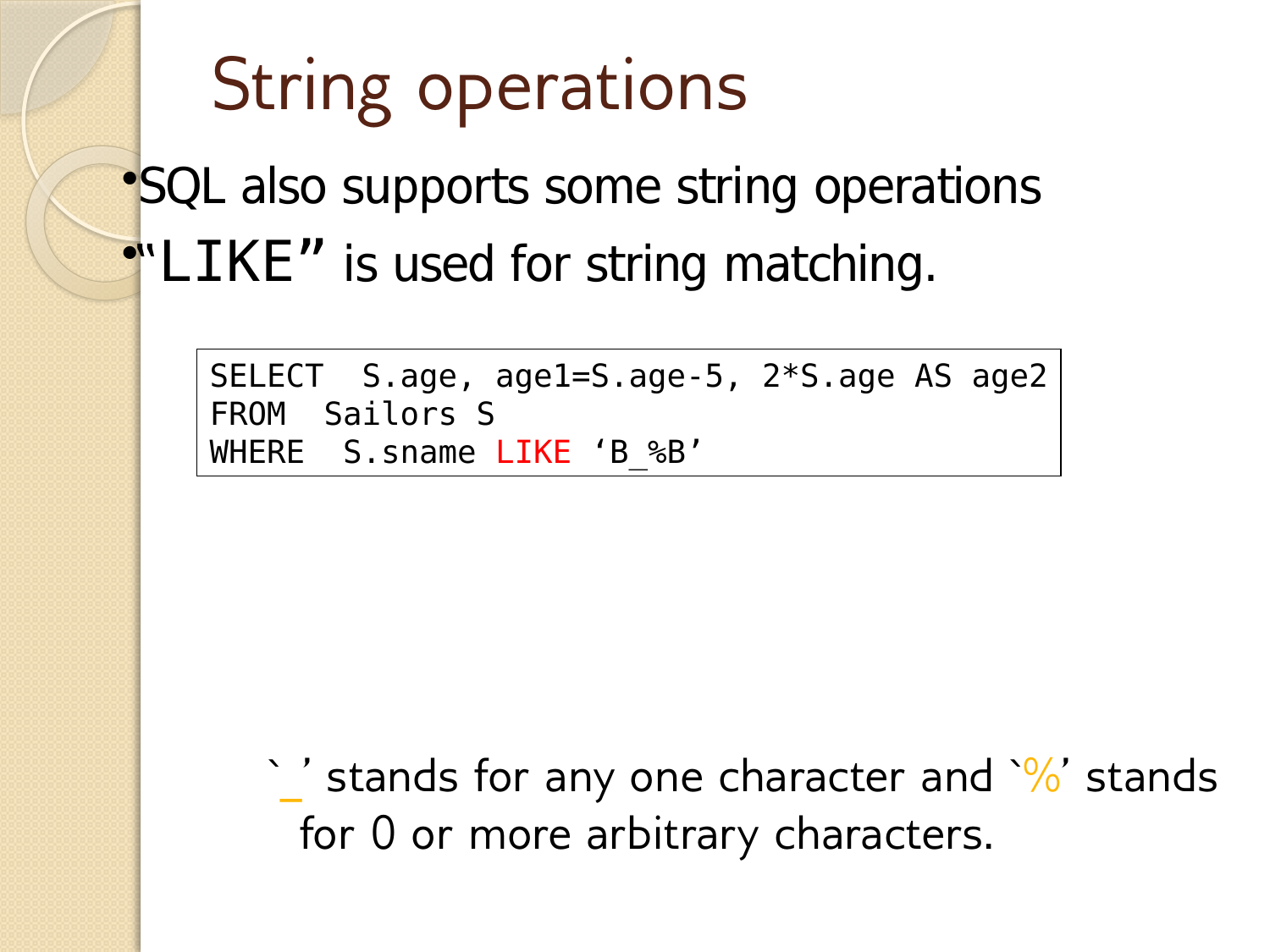

# String operations
SQL also supports some string operations
“LIKE” is used for string matching.

`_’ stands for any one character and `%’ stands for 0 or more arbitrary characters.
SELECT  S.age, age1=S.age-5, 2*S.age AS age2
FROM  Sailors S
WHERE  S.sname LIKE ‘B_%B’